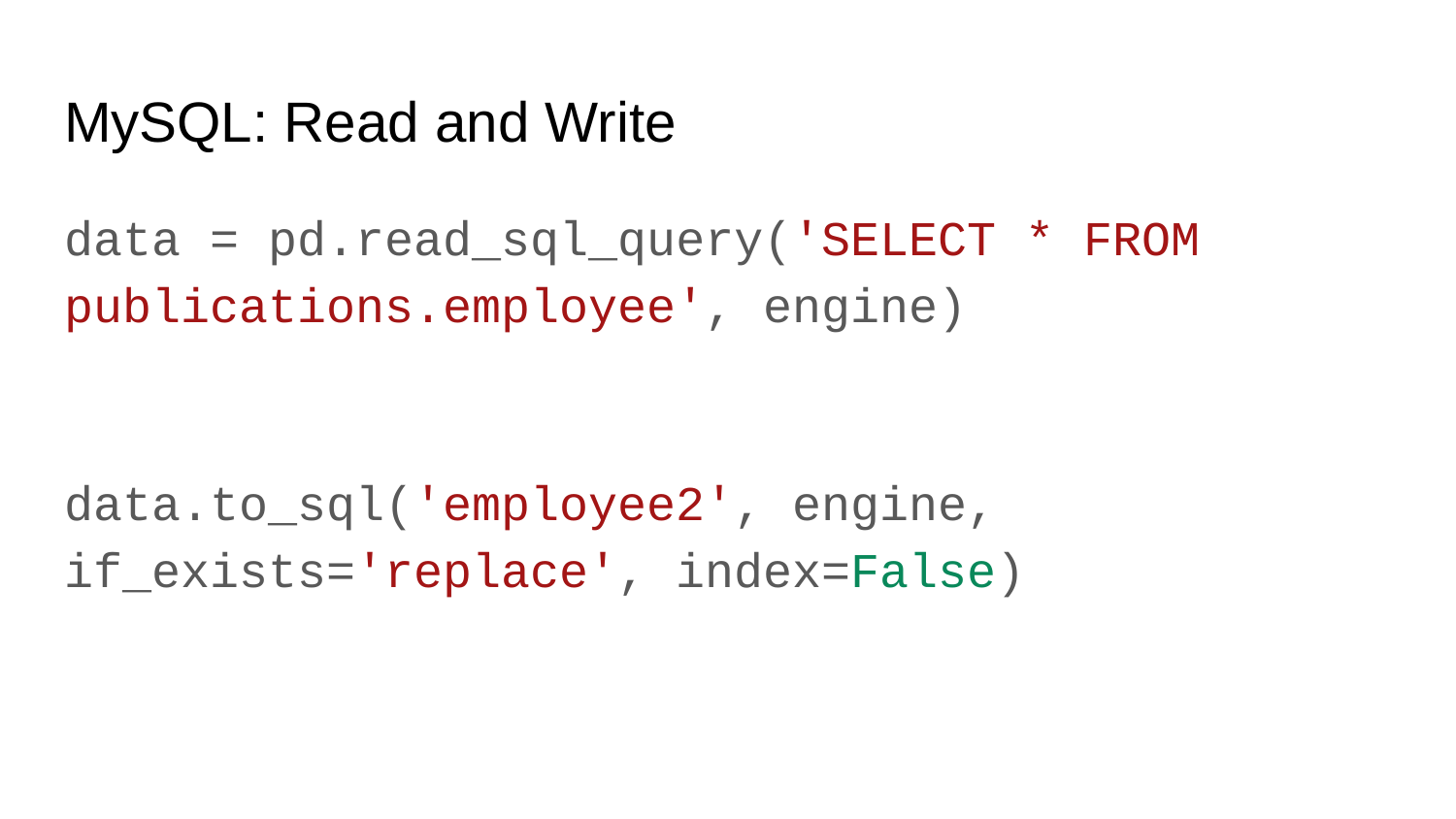

# MySQL: Read and Write
data = pd.read_sql_query('SELECT * FROM publications.employee', engine)

data.to_sql('employee2', engine, if_exists='replace', index=False)